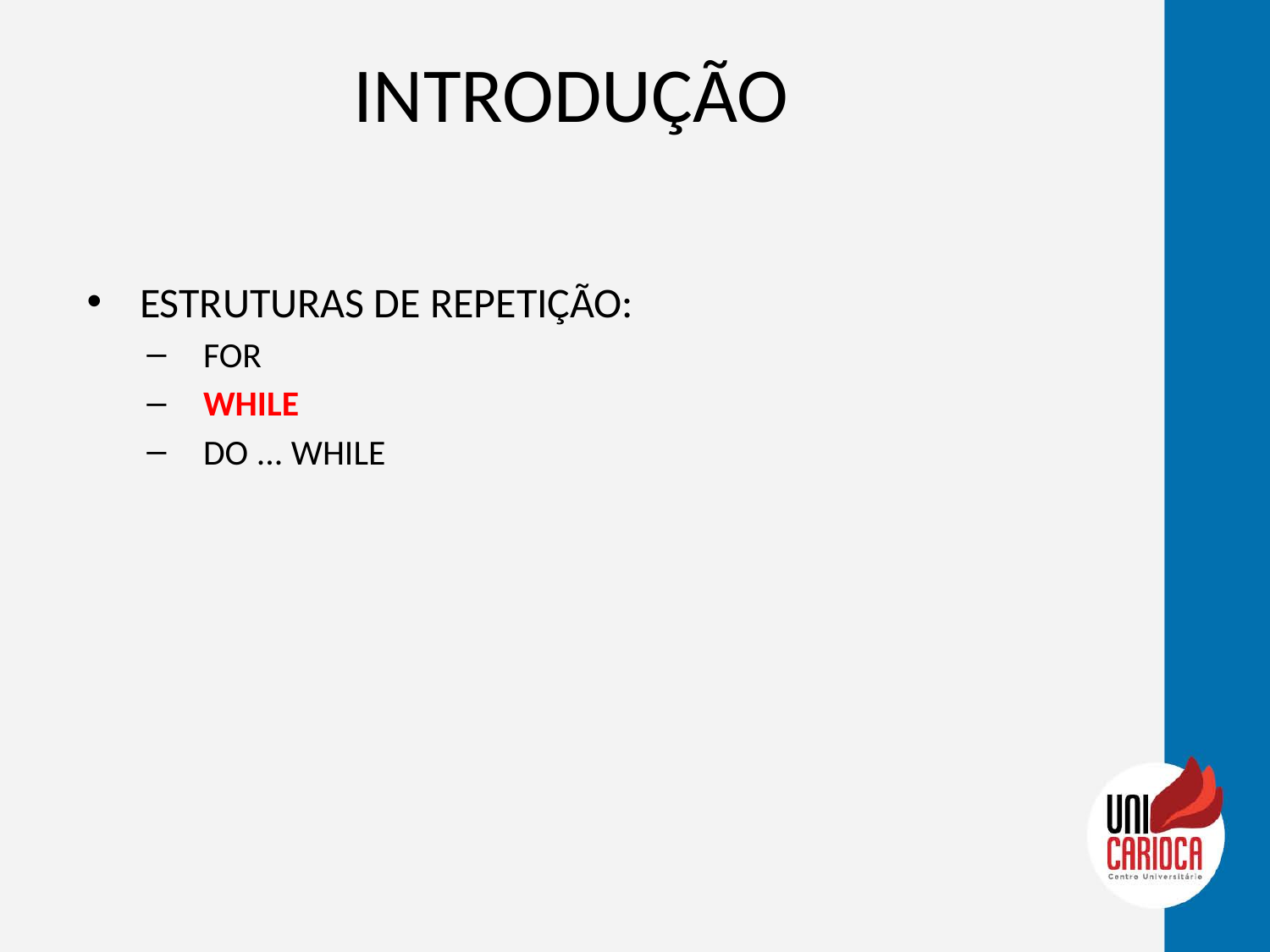

# INTRODUÇÃO

ESTRUTURAS DE REPETIÇÃO:
FOR
WHILE
DO ... WHILE